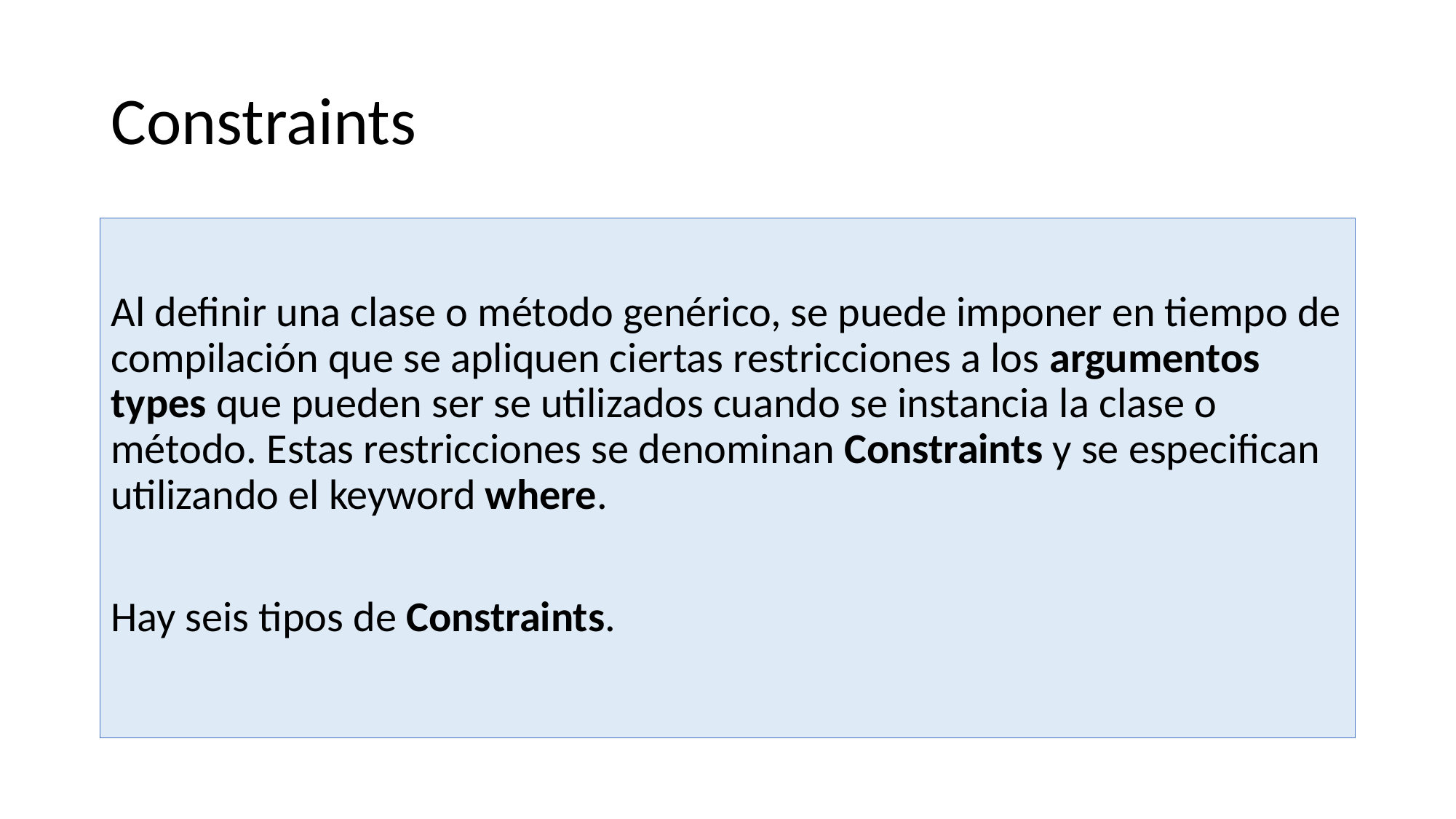

# Constraints

Al definir una clase o método genérico, se puede imponer en tiempo de compilación que se apliquen ciertas restricciones a los argumentos types que pueden ser se utilizados cuando se instancia la clase o método. Estas restricciones se denominan Constraints y se especifican utilizando el keyword where.

Hay seis tipos de Constraints.